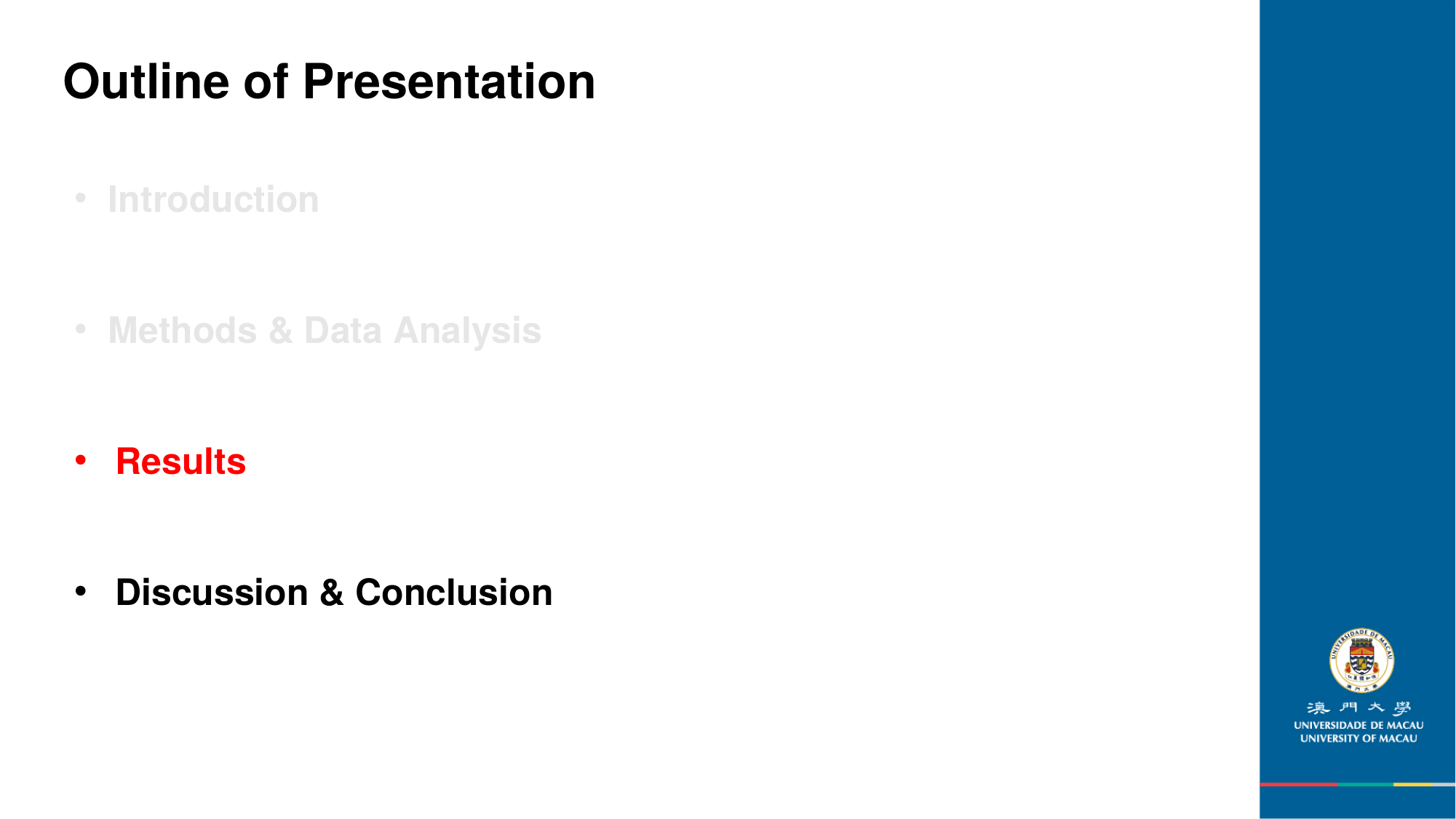

Outline of Presentation
Introduction

Methods & Data Analysis

Results

Discussion & Conclusion